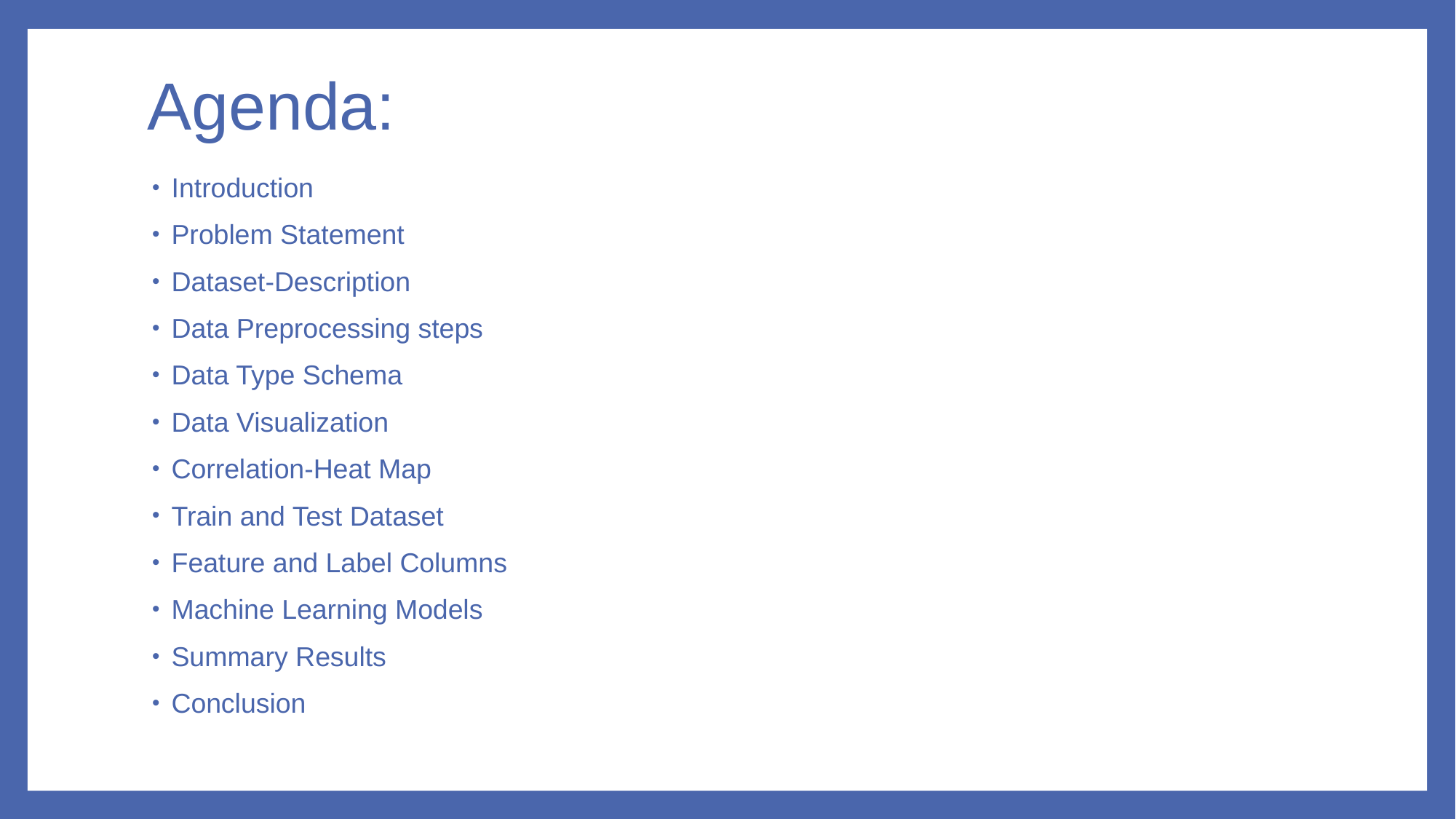

# Agenda:
Introduction
Problem Statement
Dataset-Description
Data Preprocessing steps
Data Type Schema
Data Visualization
Correlation-Heat Map
Train and Test Dataset
Feature and Label Columns
Machine Learning Models
Summary Results
Conclusion